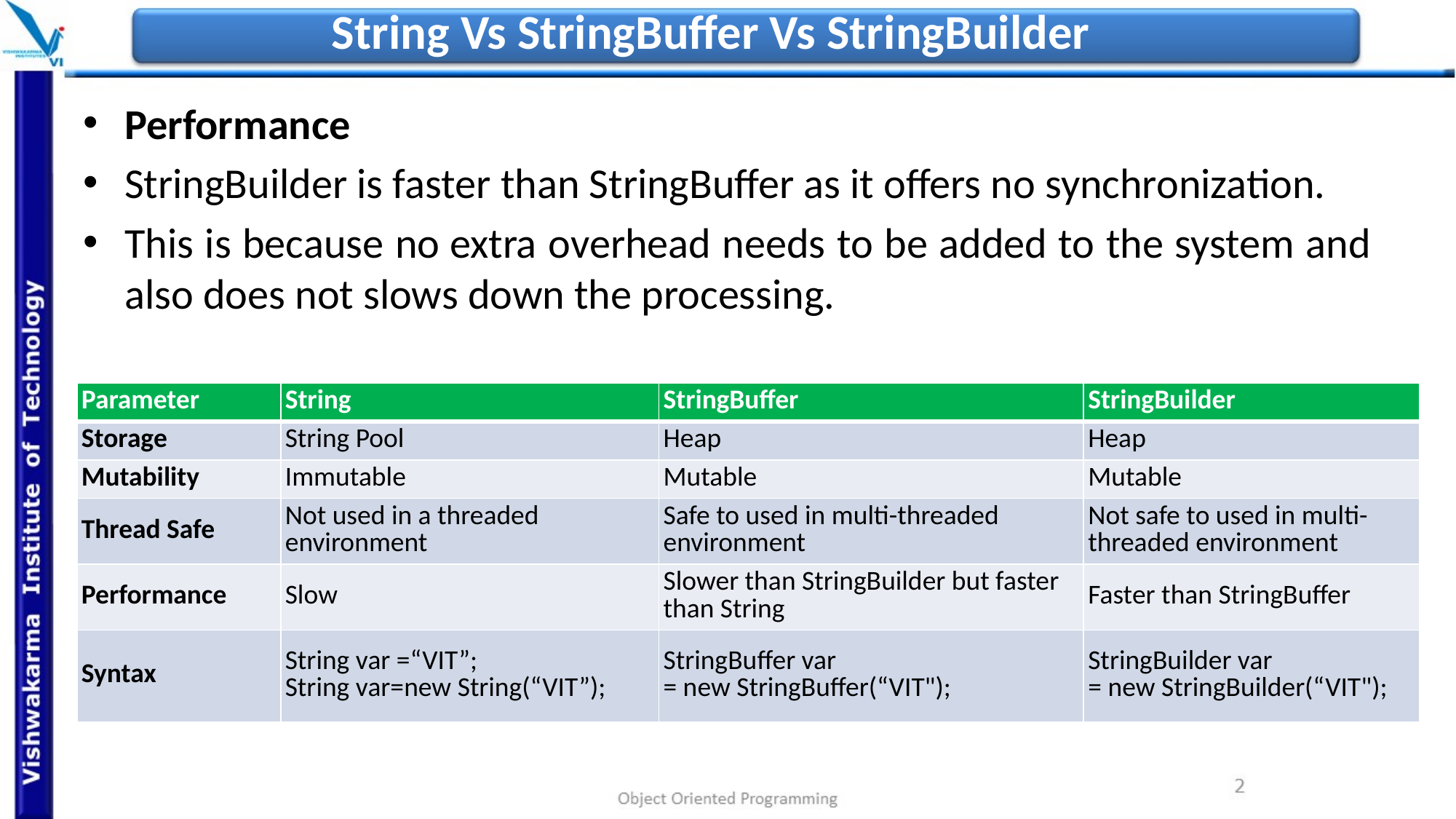

# String Vs StringBuffer Vs StringBuilder
Performance
StringBuilder is faster than StringBuffer as it offers no synchronization.
This is because no extra overhead needs to be added to the system and also does not slows down the processing.

| Parameter | String | StringBuffer | StringBuilder |
| --- | --- | --- | --- |
| Storage | String Pool | Heap | Heap |
| Mutability | Immutable | Mutable | Mutable |
| Thread Safe | Not used in a threaded environment | Safe to used in multi-threaded environment | Not safe to used in multi-threaded environment |
| Performance | Slow | Slower than StringBuilder but faster than String | Faster than StringBuffer |
| Syntax | String var =“VIT”;  String var=new String(“VIT”); | StringBuffer var = new StringBuffer(“VIT"); | StringBuilder var = new StringBuilder(“VIT"); |